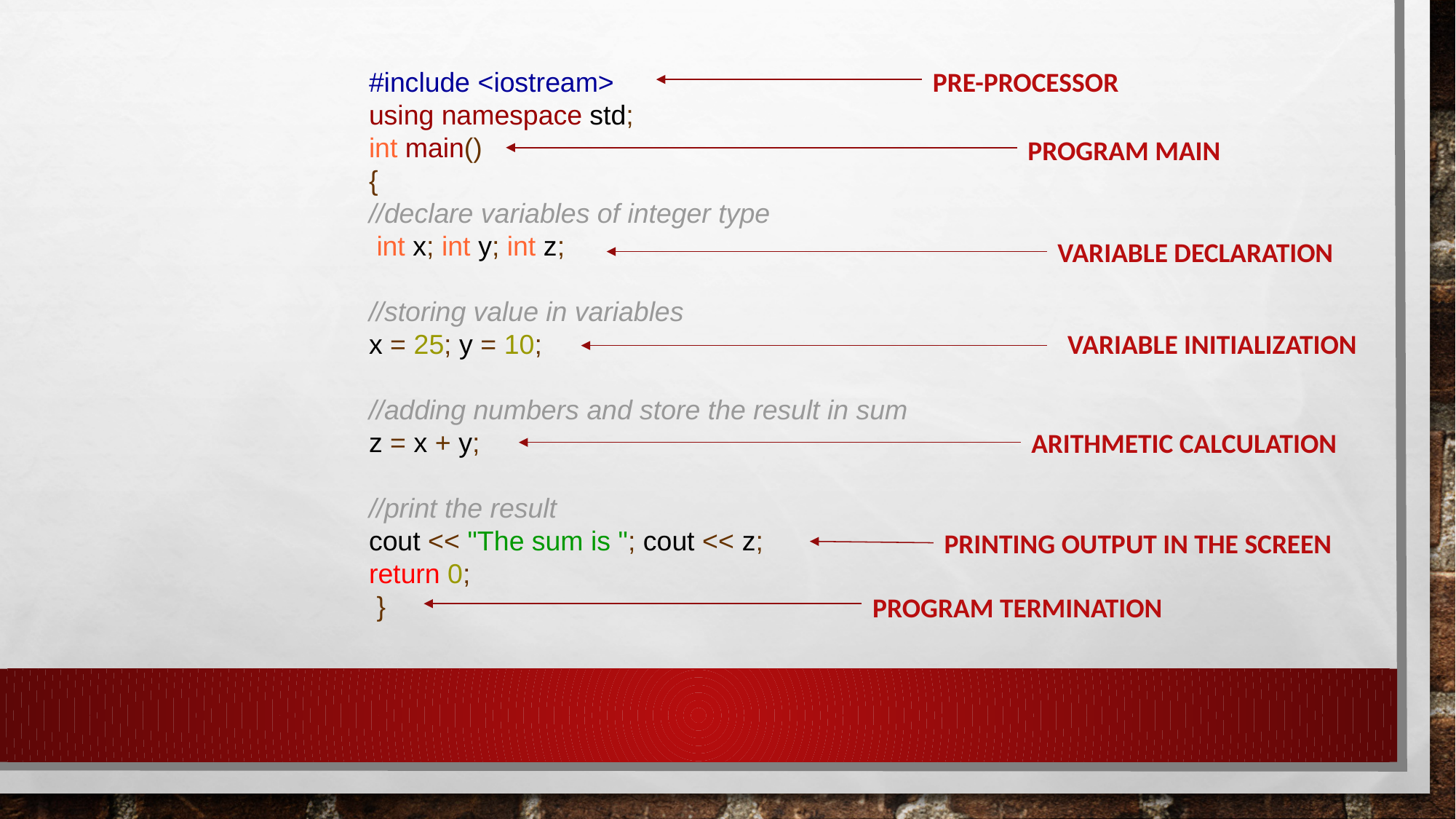

#include <iostream>
using namespace std;
int main()
{
//declare variables of integer type
 int x; int y; int z;

//storing value in variables
x = 25; y = 10;

//adding numbers and store the result in sum
z = x + y;

//print the result
cout << "The sum is "; cout << z;
return 0;
 }
PRE-PROCESSOR
PROGRAM MAIN
VARIABLE DECLARATION
VARIABLE INITIALIZATION
ARITHMETIC CALCULATION
PRINTING OUTPUT IN THE SCREEN
PROGRAM TERMINATION